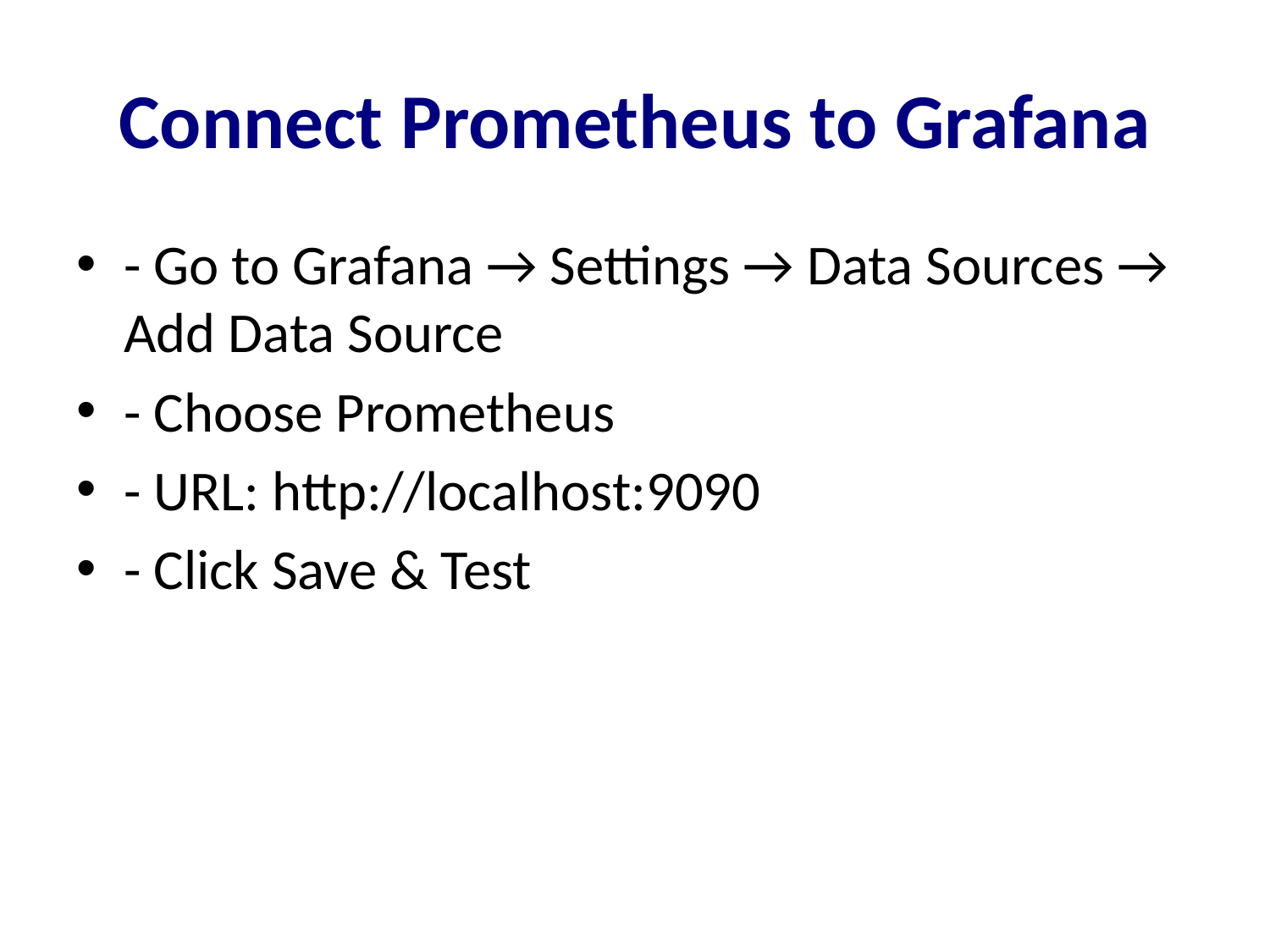

# Connect Prometheus to Grafana
- Go to Grafana → Settings → Data Sources → Add Data Source
- Choose Prometheus
- URL: http://localhost:9090
- Click Save & Test